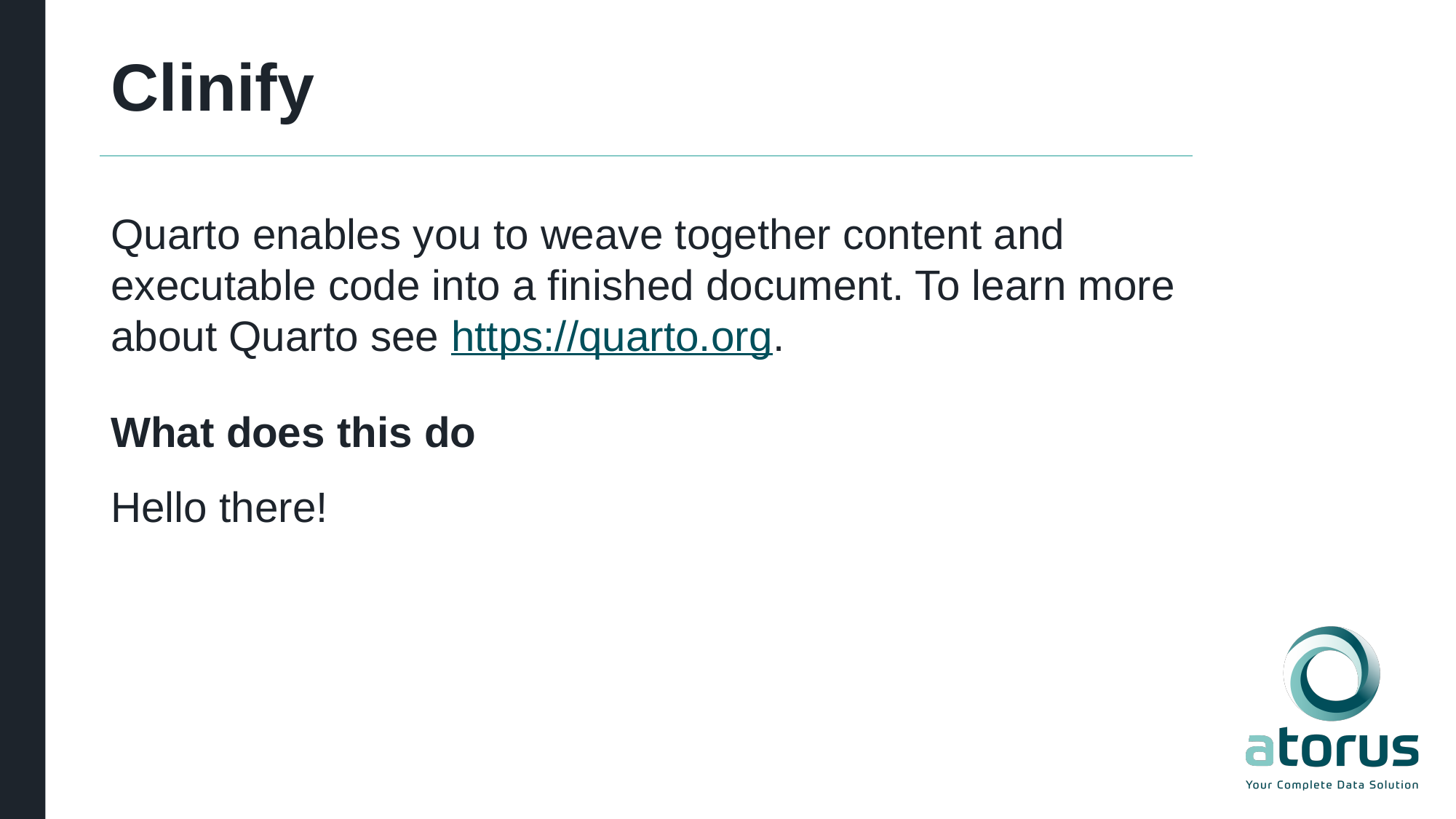

# Clinify
Quarto enables you to weave together content and executable code into a finished document. To learn more about Quarto see https://quarto.org.
What does this do
Hello there!